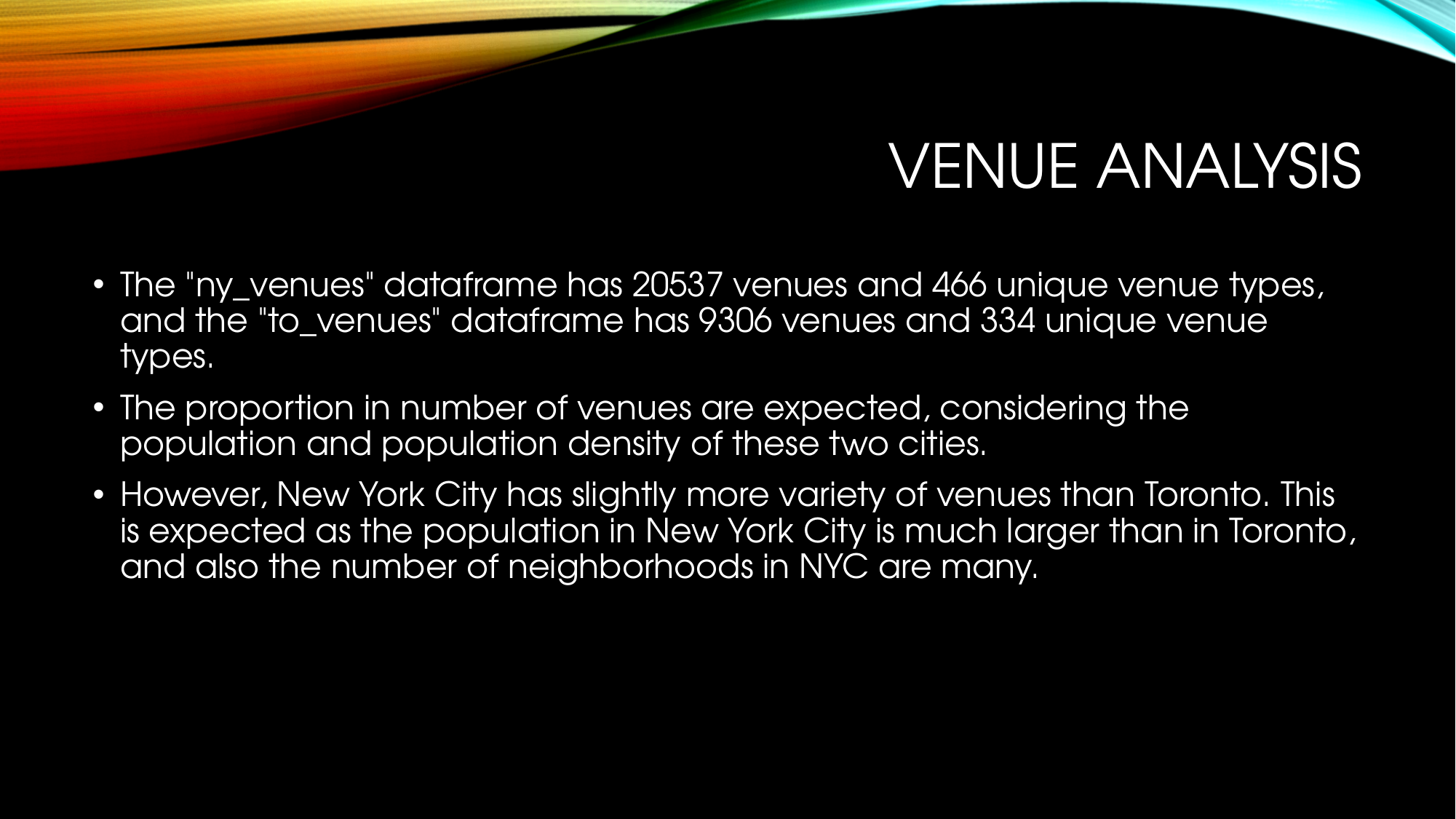

# VENUE ANALYSIS
The "ny_venues" dataframe has 20537 venues and 466 unique venue types, and the "to_venues" dataframe has 9306 venues and 334 unique venue types.
The proportion in number of venues are expected, considering the population and population density of these two cities.
However, New York City has slightly more variety of venues than Toronto. This is expected as the population in New York City is much larger than in Toronto, and also the number of neighborhoods in NYC are many.